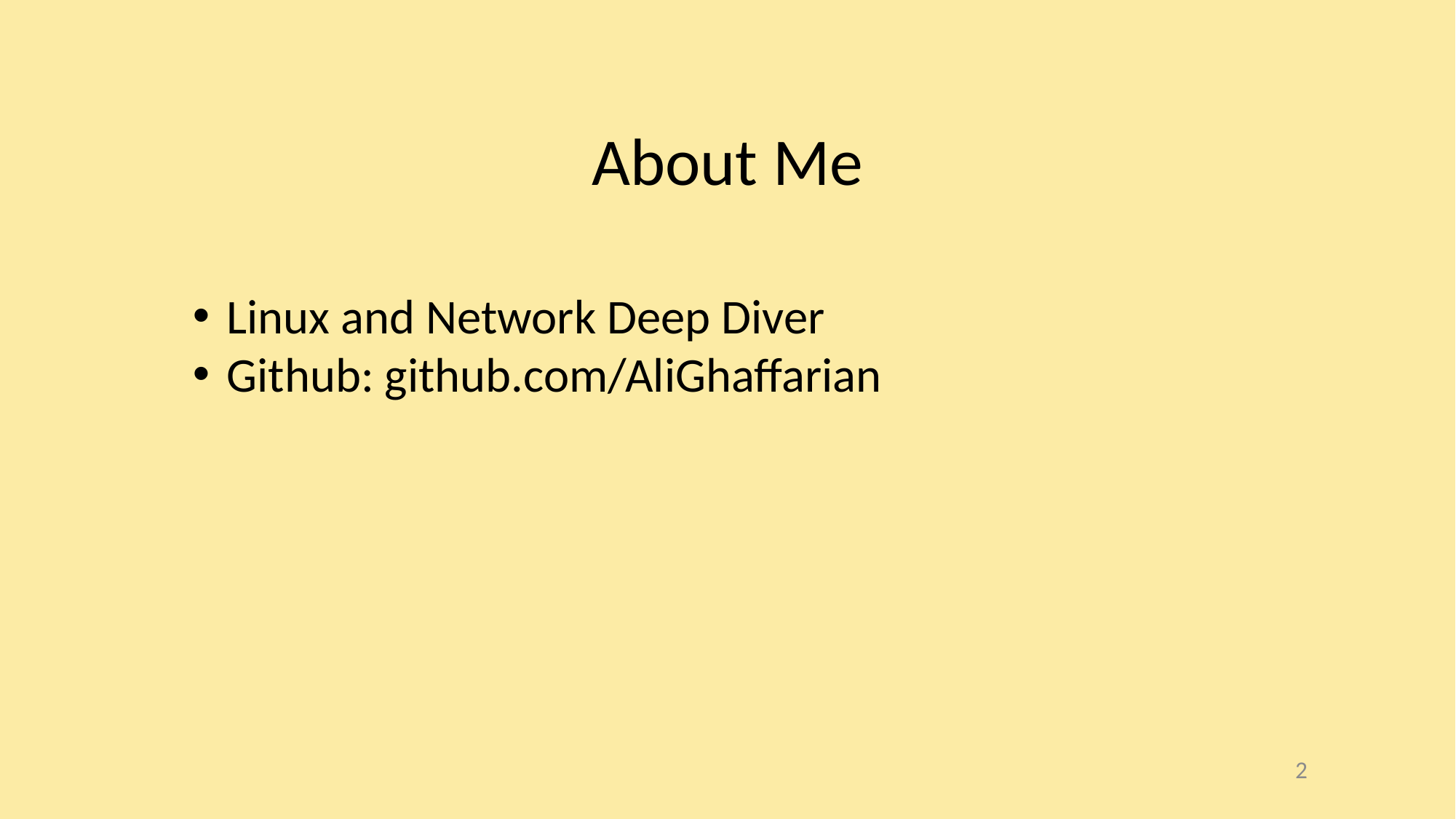

About Me
Linux and Network Deep Diver
Github: github.com/AliGhaffarian
2